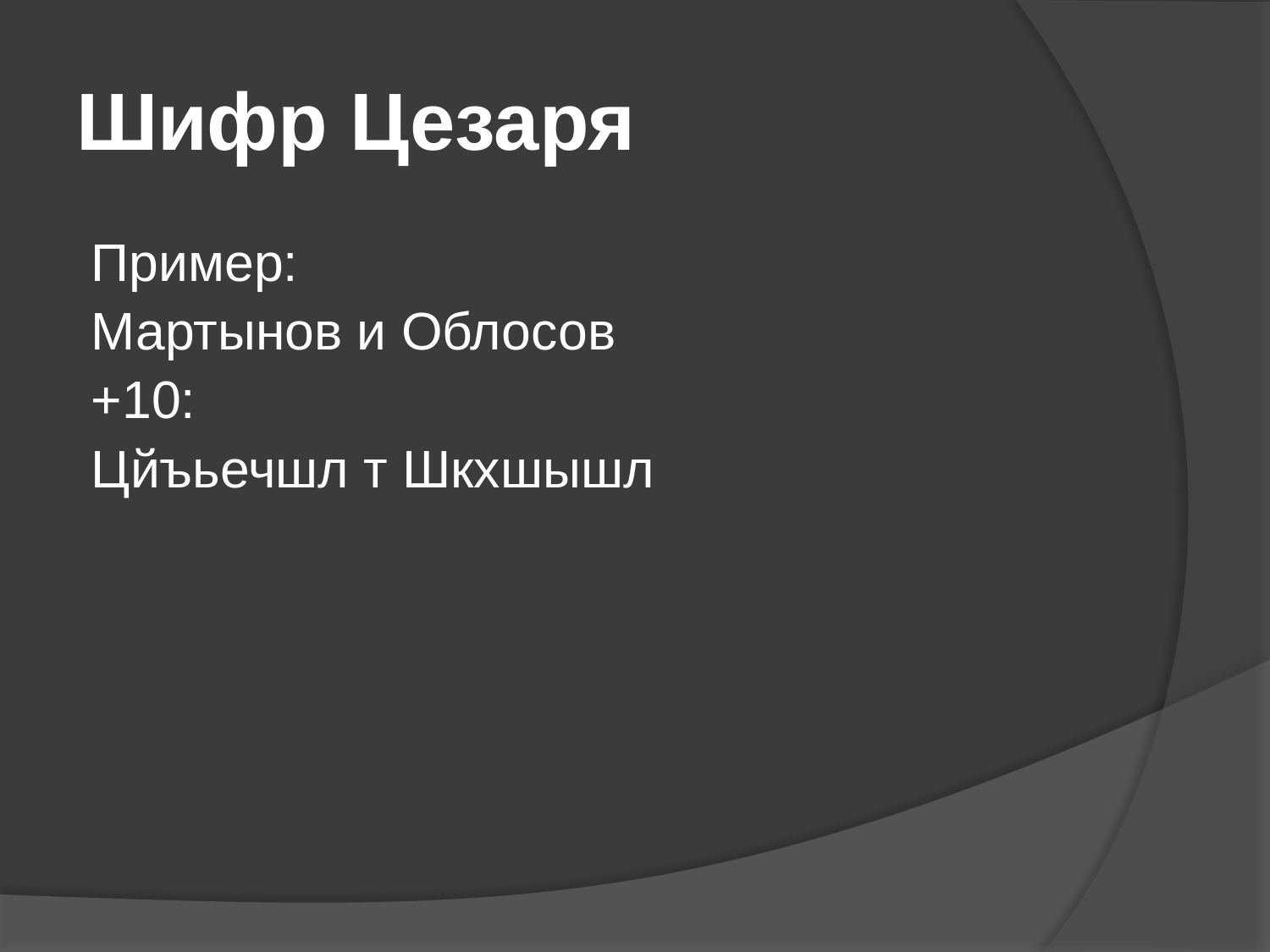

# Шифр Цезаря
Пример:
Мартынов и Облосов
+10:
Цйъьечшл т Шкхшышл